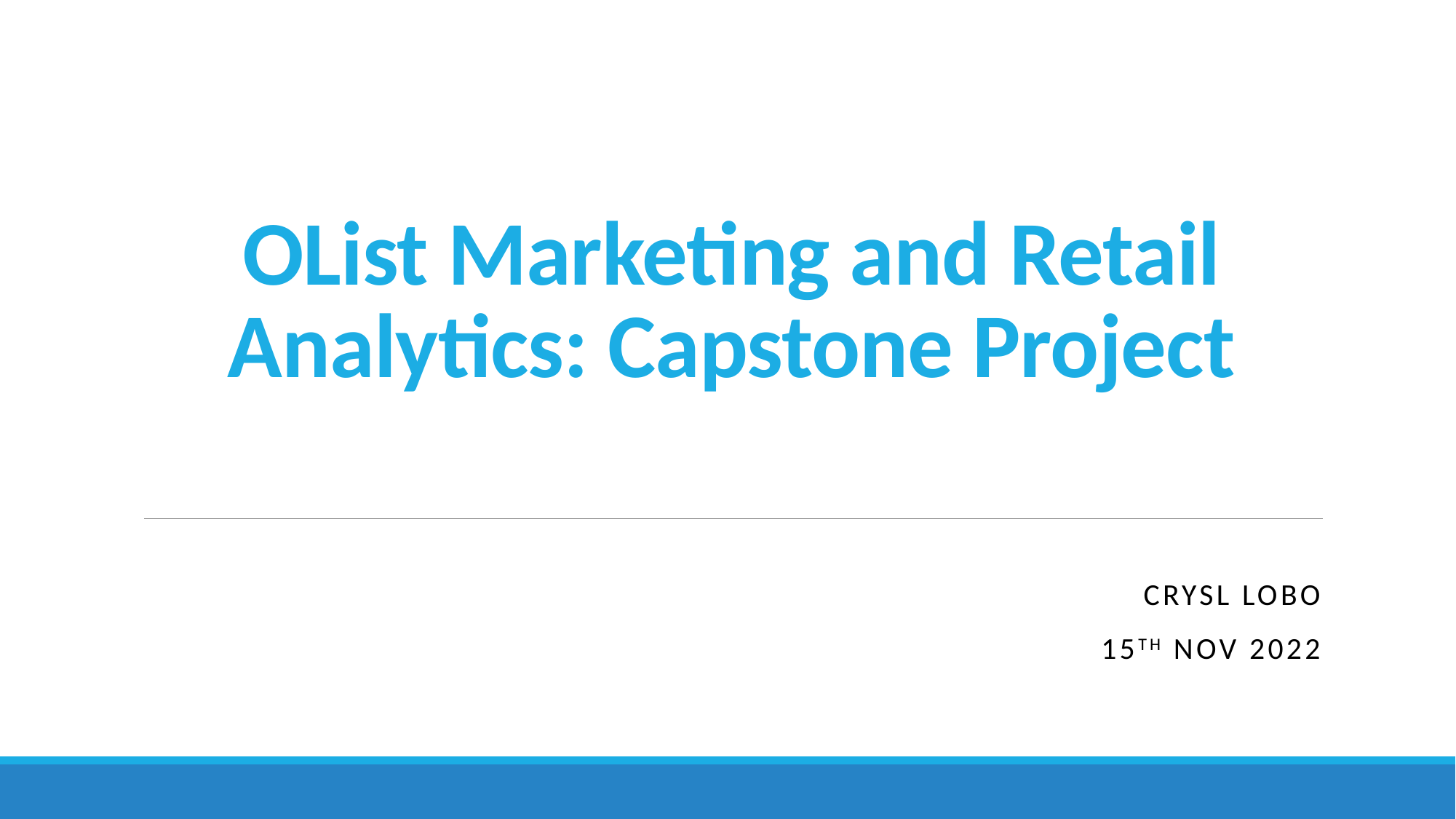

# OList Marketing and Retail Analytics: Capstone Project
CRYSL LOBO
15th Nov 2022